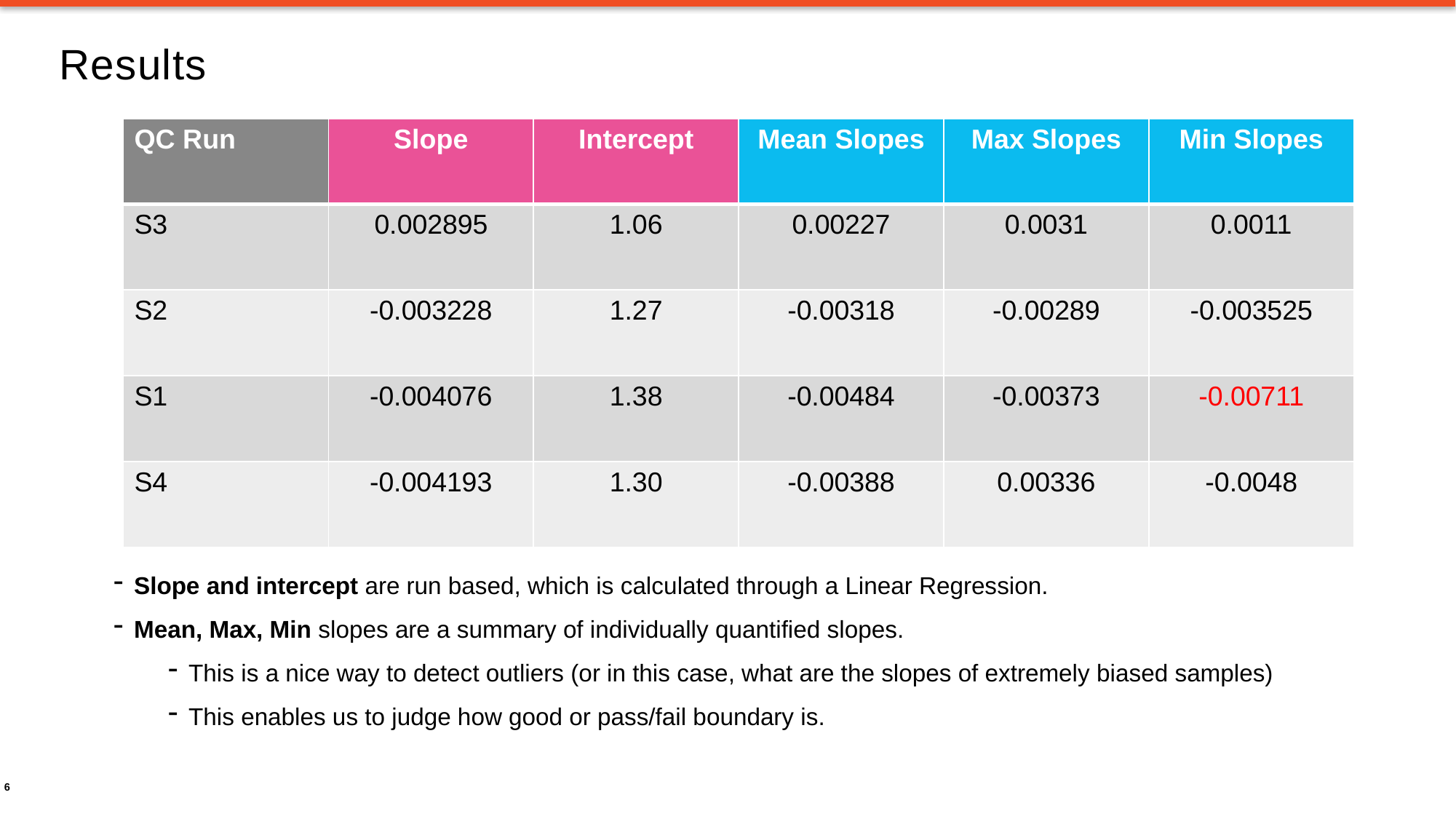

Results
| QC Run | Slope | Intercept | Mean Slopes | Max Slopes | Min Slopes |
| --- | --- | --- | --- | --- | --- |
| S3 | 0.002895 | 1.06 | 0.00227 | 0.0031 | 0.0011 |
| S2 | -0.003228 | 1.27 | -0.00318 | -0.00289 | -0.003525 |
| S1 | -0.004076 | 1.38 | -0.00484 | -0.00373 | -0.00711 |
| S4 | -0.004193 | 1.30 | -0.00388 | 0.00336 | -0.0048 |
Slope and intercept are run based, which is calculated through a Linear Regression.
Mean, Max, Min slopes are a summary of individually quantified slopes.
This is a nice way to detect outliers (or in this case, what are the slopes of extremely biased samples)
This enables us to judge how good or pass/fail boundary is.

6